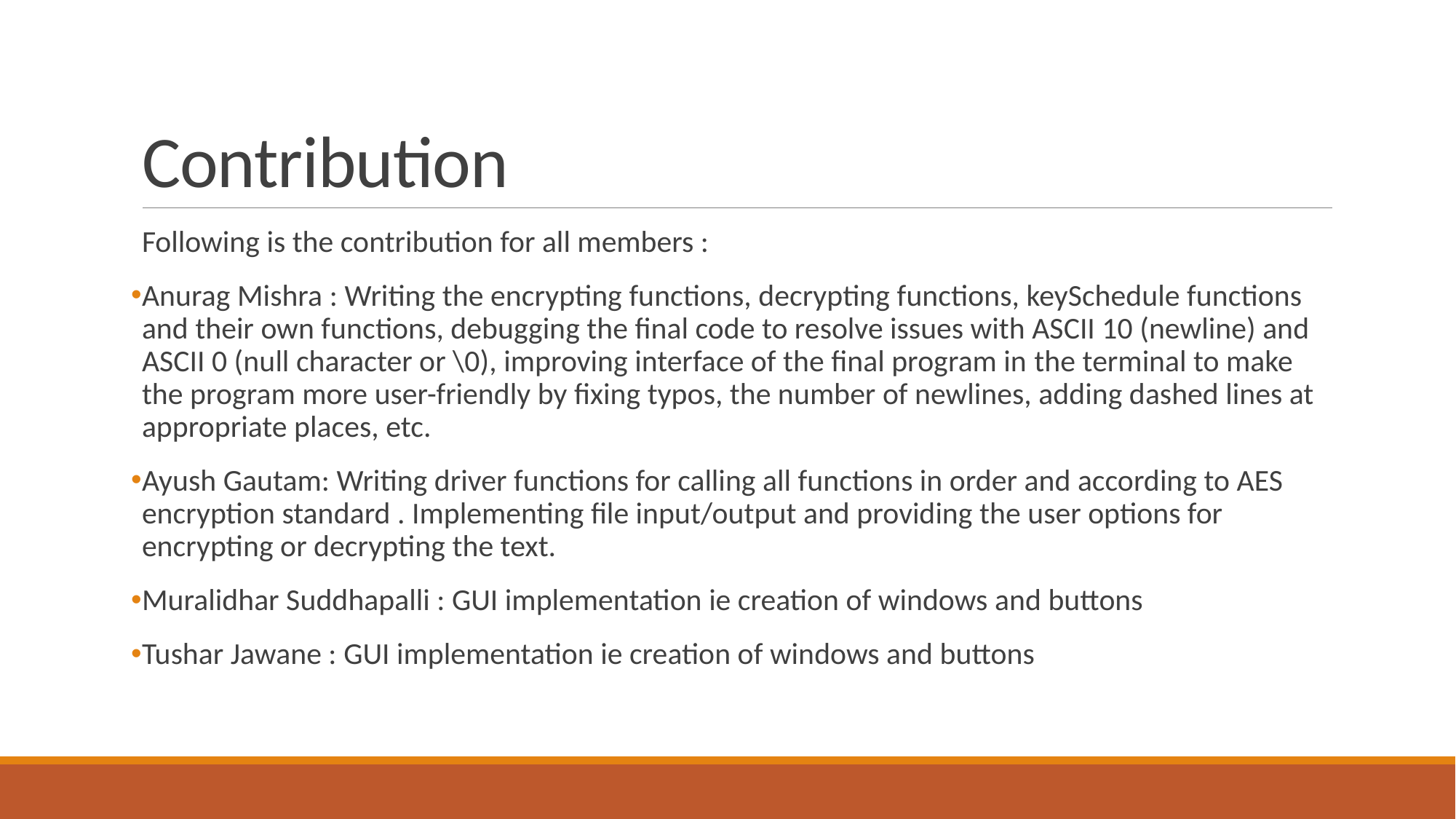

# Contribution
Following is the contribution for all members :
Anurag Mishra : Writing the encrypting functions, decrypting functions, keySchedule functions and their own functions, debugging the final code to resolve issues with ASCII 10 (newline) and ASCII 0 (null character or \0), improving interface of the final program in the terminal to make the program more user-friendly by fixing typos, the number of newlines, adding dashed lines at appropriate places, etc.
Ayush Gautam: Writing driver functions for calling all functions in order and according to AES encryption standard . Implementing file input/output and providing the user options for encrypting or decrypting the text.
Muralidhar Suddhapalli : GUI implementation ie creation of windows and buttons
Tushar Jawane : GUI implementation ie creation of windows and buttons